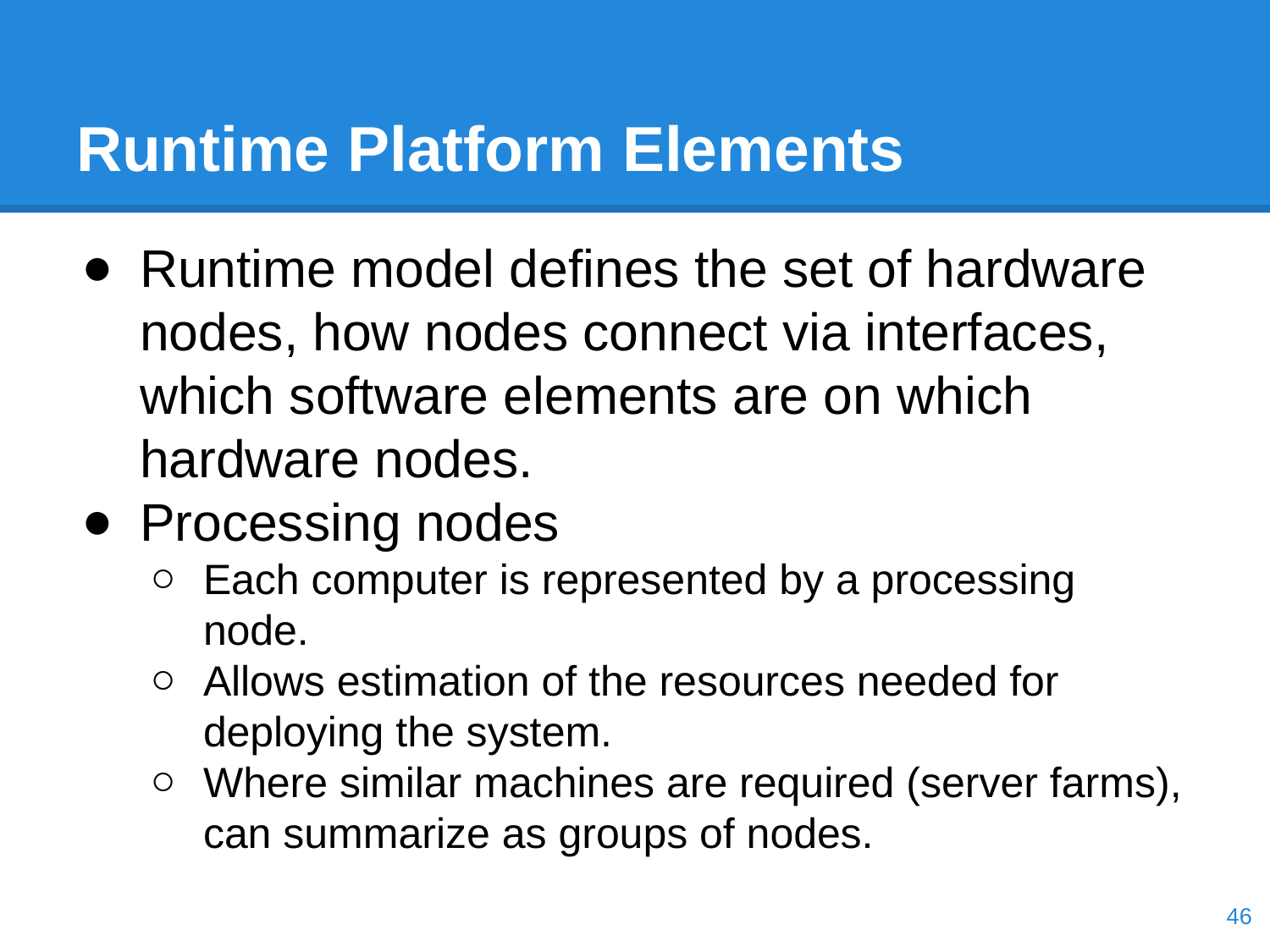

# Runtime Platform Elements
Runtime model defines the set of hardware nodes, how nodes connect via interfaces, which software elements are on which hardware nodes.
Processing nodes
Each computer is represented by a processing node.
Allows estimation of the resources needed for deploying the system.
Where similar machines are required (server farms), can summarize as groups of nodes.
46